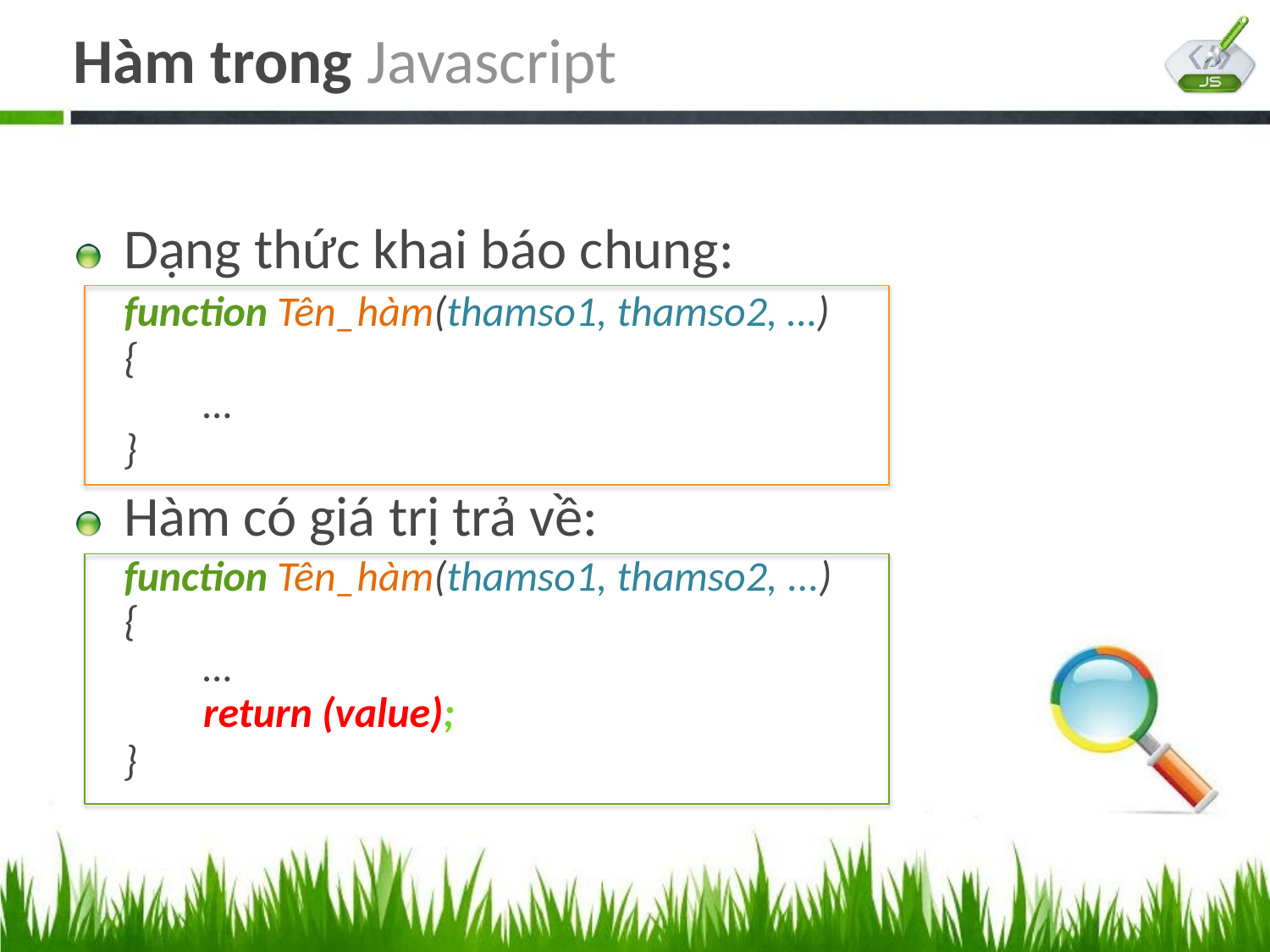

# Hàm trong Javascript
Dạng thức khai báo chung:
function Tên_hàm(thamso1, thamso2, …)

{
}
…
Hàm có giá trị trả về:
function Tên_hàm(thamso1, thamso2, ...)
{
…
return (value);
}